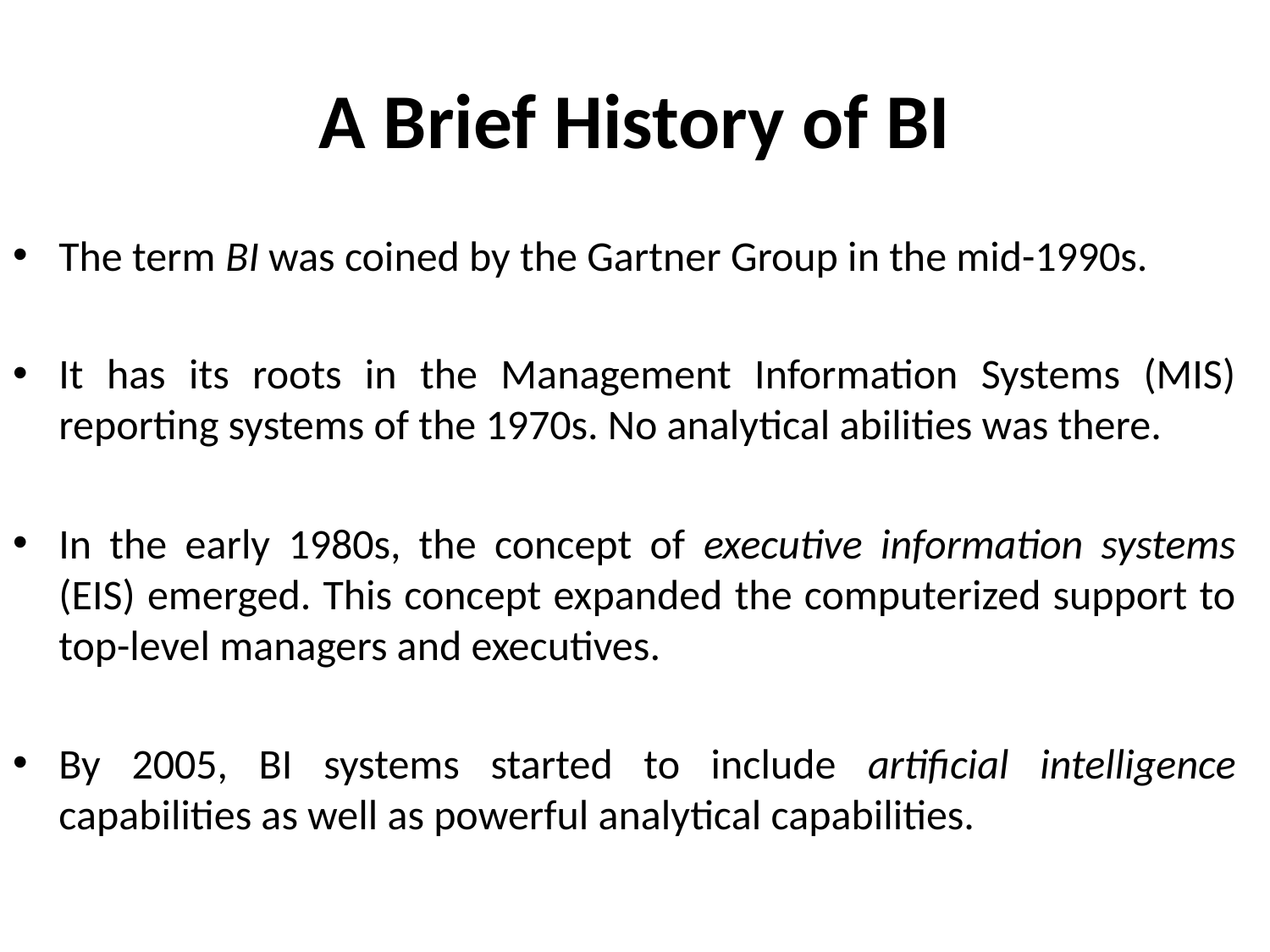

# A Brief History of BI
The term BI was coined by the Gartner Group in the mid-1990s.

It has its roots in the Management Information Systems (MIS) reporting systems of the 1970s. No analytical abilities was there.

In the early 1980s, the concept of executive information systems (EIS) emerged. This concept expanded the computerized support to top-level managers and executives.

By 2005, BI systems started to include artificial intelligence capabilities as well as powerful analytical capabilities.